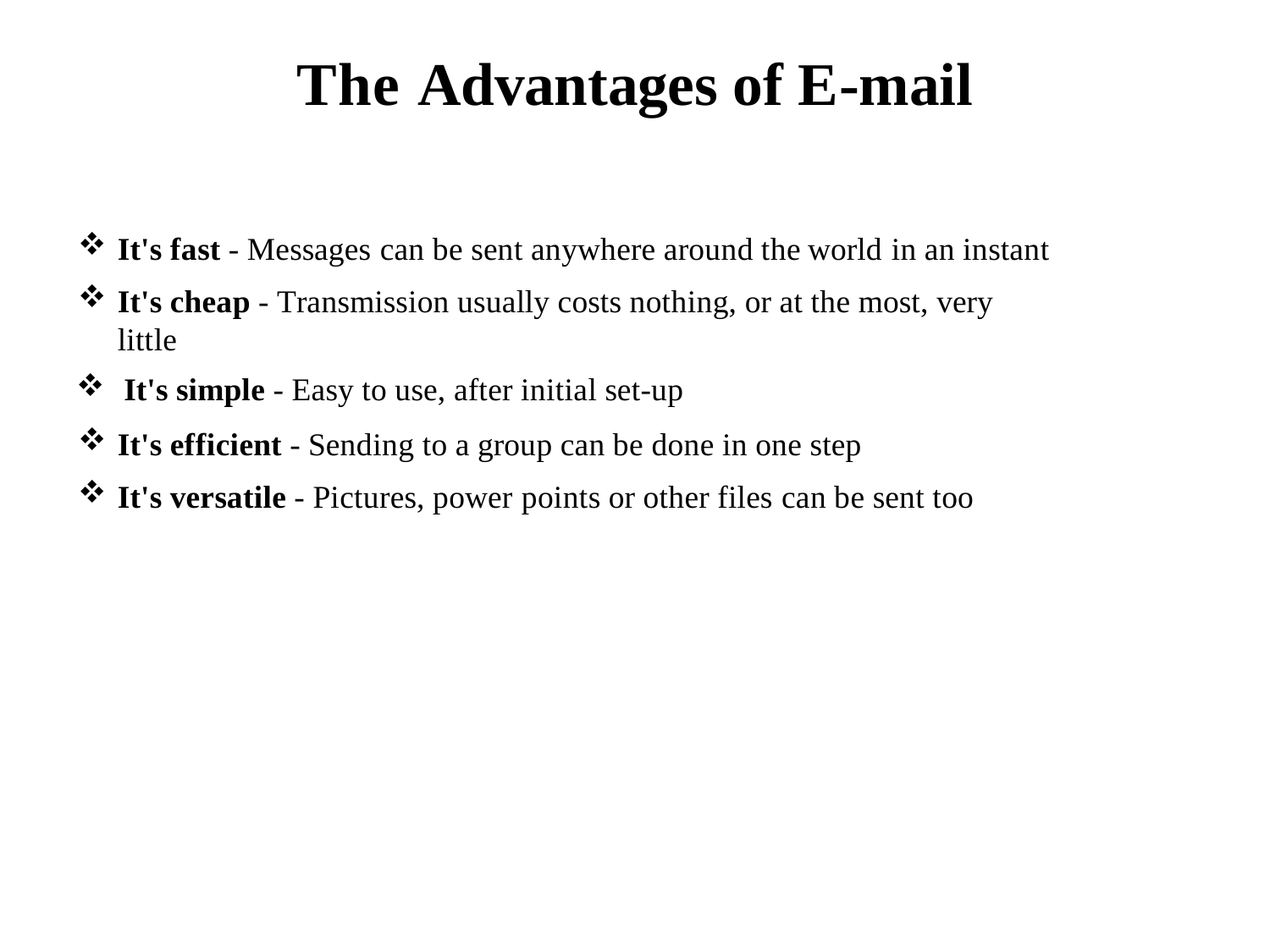

# The Advantages of E-mail
It's fast - Messages can be sent anywhere around the world in an instant
It's cheap - Transmission usually costs nothing, or at the most, very little
It's simple - Easy to use, after initial set-up
It's efficient - Sending to a group can be done in one step
It's versatile - Pictures, power points or other files can be sent too